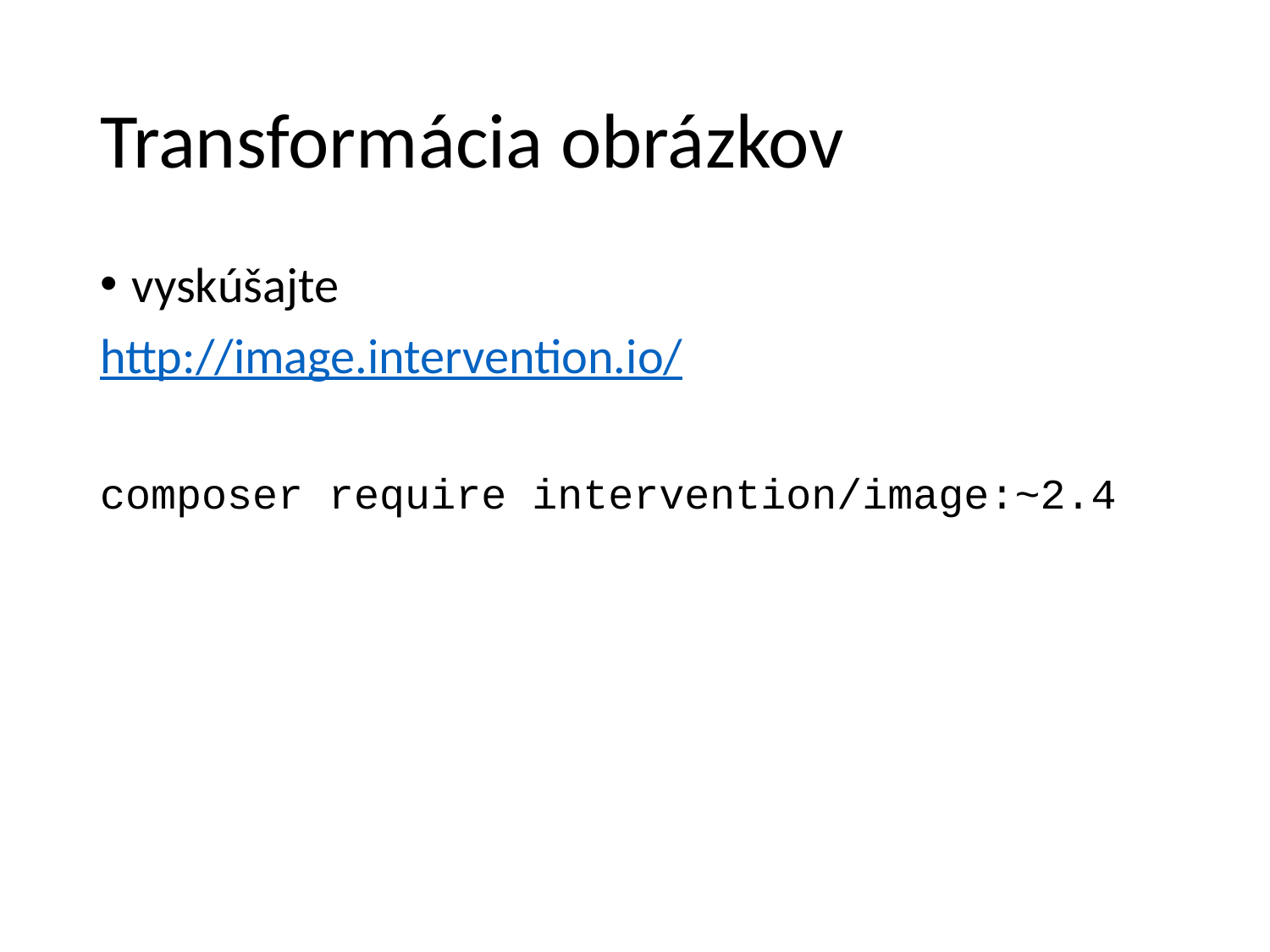

# Transformácia obrázkov
vyskúšajte
http://image.intervention.io/

composer require intervention/image:~2.4